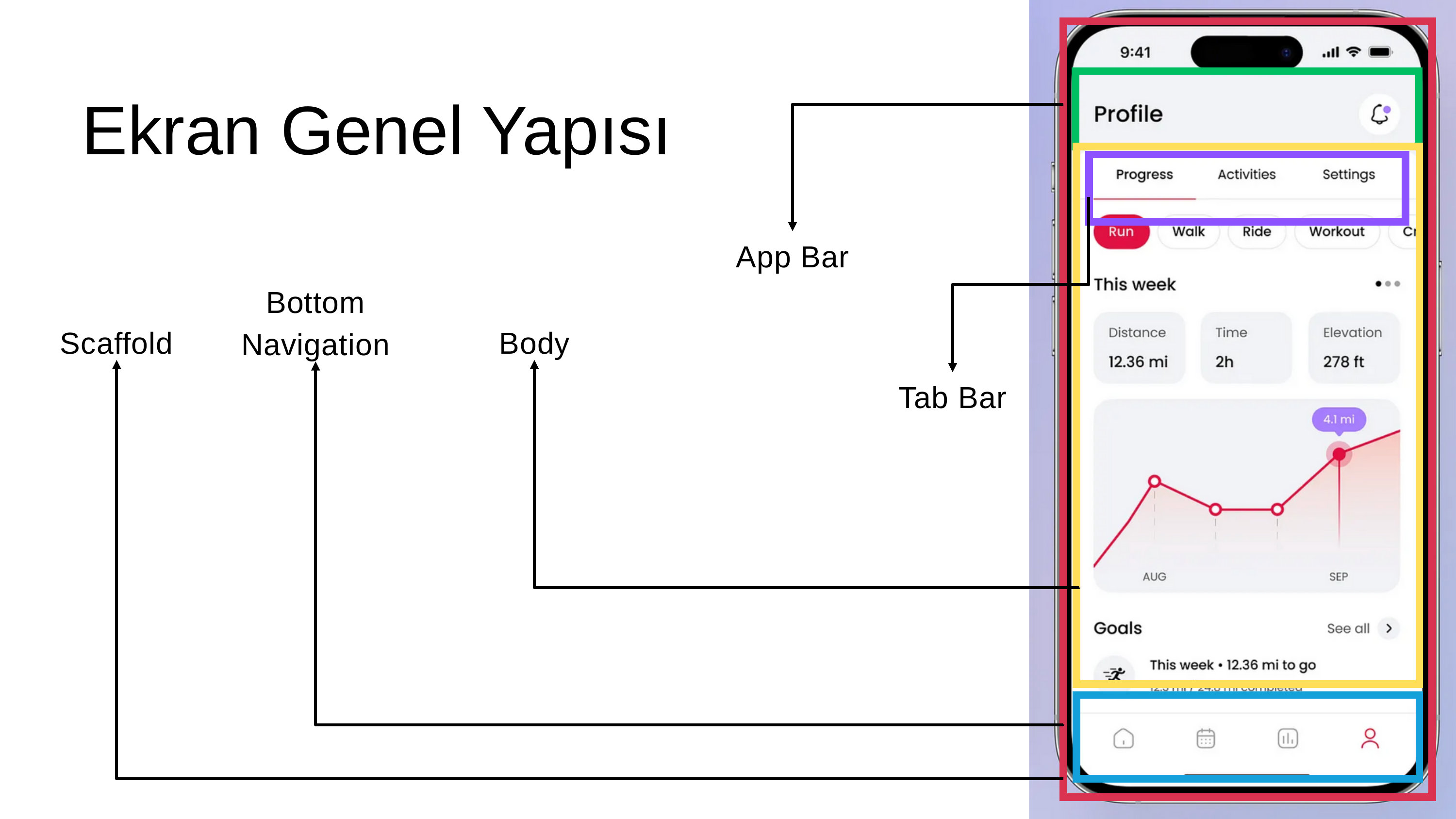

Ekran Genel Yapısı

App Bar
Bottom
Navigation
Scaffold
Body
Tab Bar